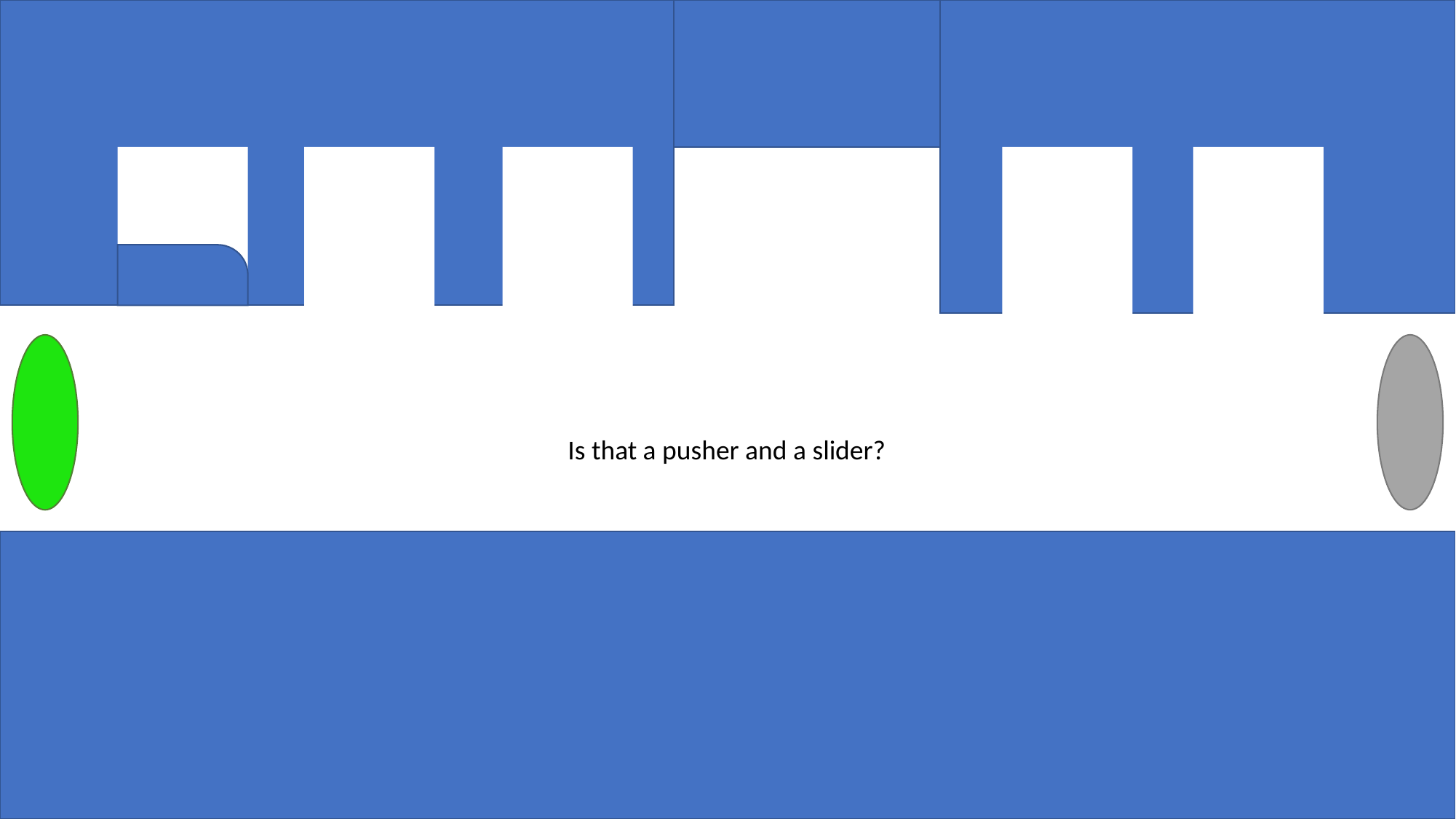

Jill is mad

Is that a pusher and a slider?